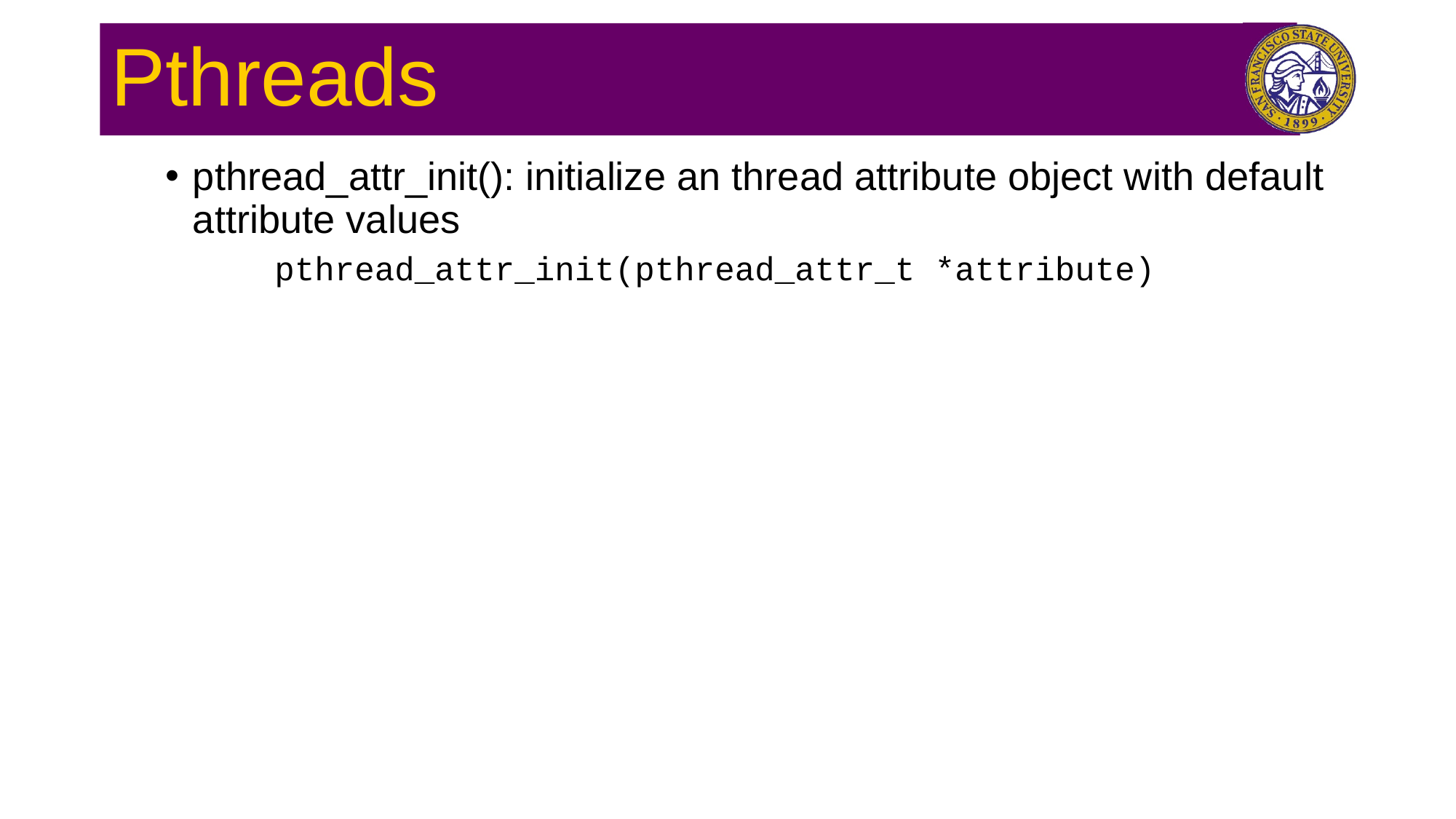

# Pthreads
pthread_attr_init(): initialize an thread attribute object with default attribute values
	pthread_attr_init(pthread_attr_t *attribute)